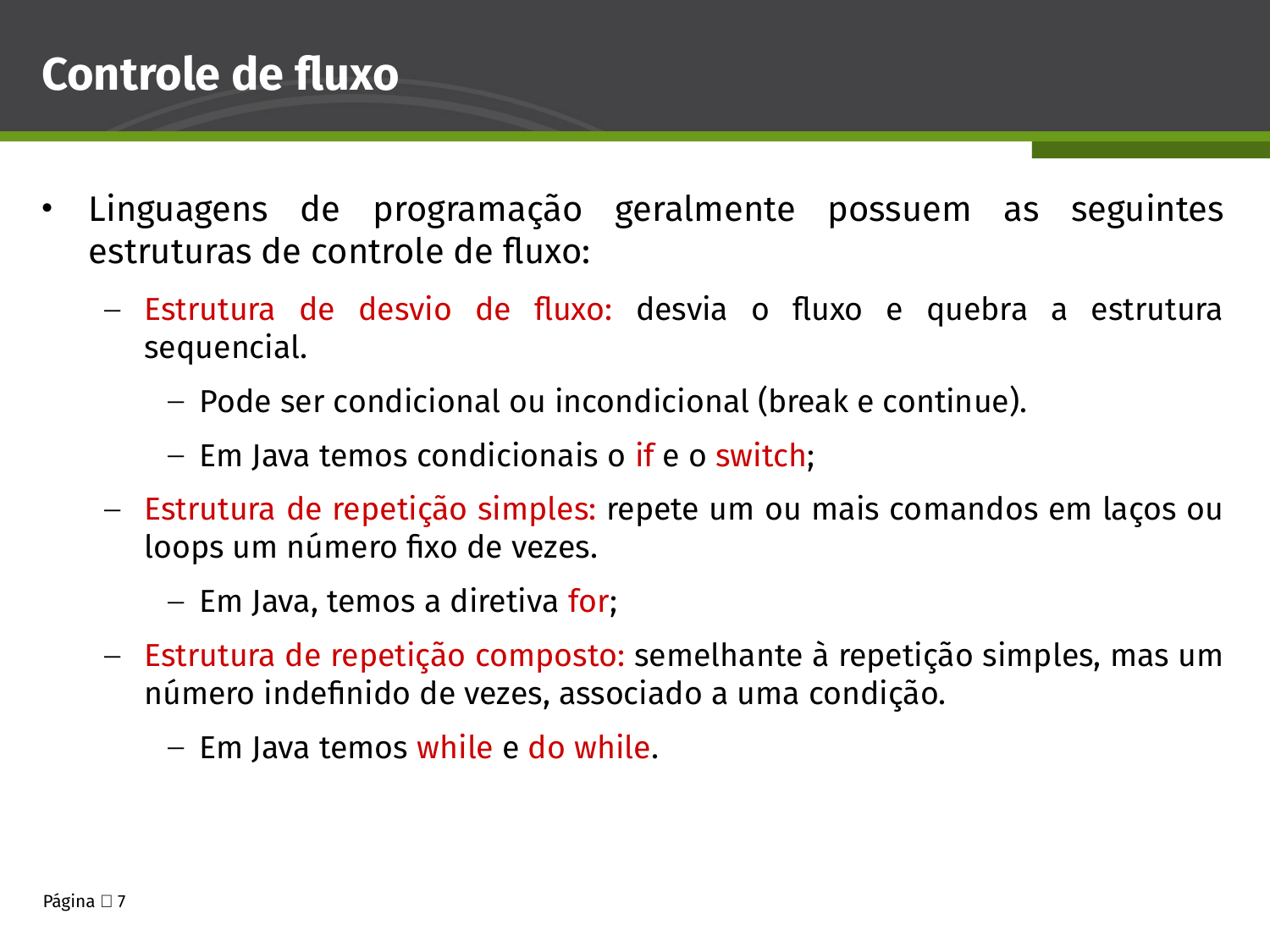

# Controle de fluxo
Linguagens de programação geralmente possuem as seguintes estruturas de controle de fluxo:
Estrutura de desvio de fluxo: desvia o fluxo e quebra a estrutura sequencial.
Pode ser condicional ou incondicional (break e continue).
Em Java temos condicionais o if e o switch;
Estrutura de repetição simples: repete um ou mais comandos em laços ou loops um número fixo de vezes.
Em Java, temos a diretiva for;
Estrutura de repetição composto: semelhante à repetição simples, mas um número indefinido de vezes, associado a uma condição.
Em Java temos while e do while.